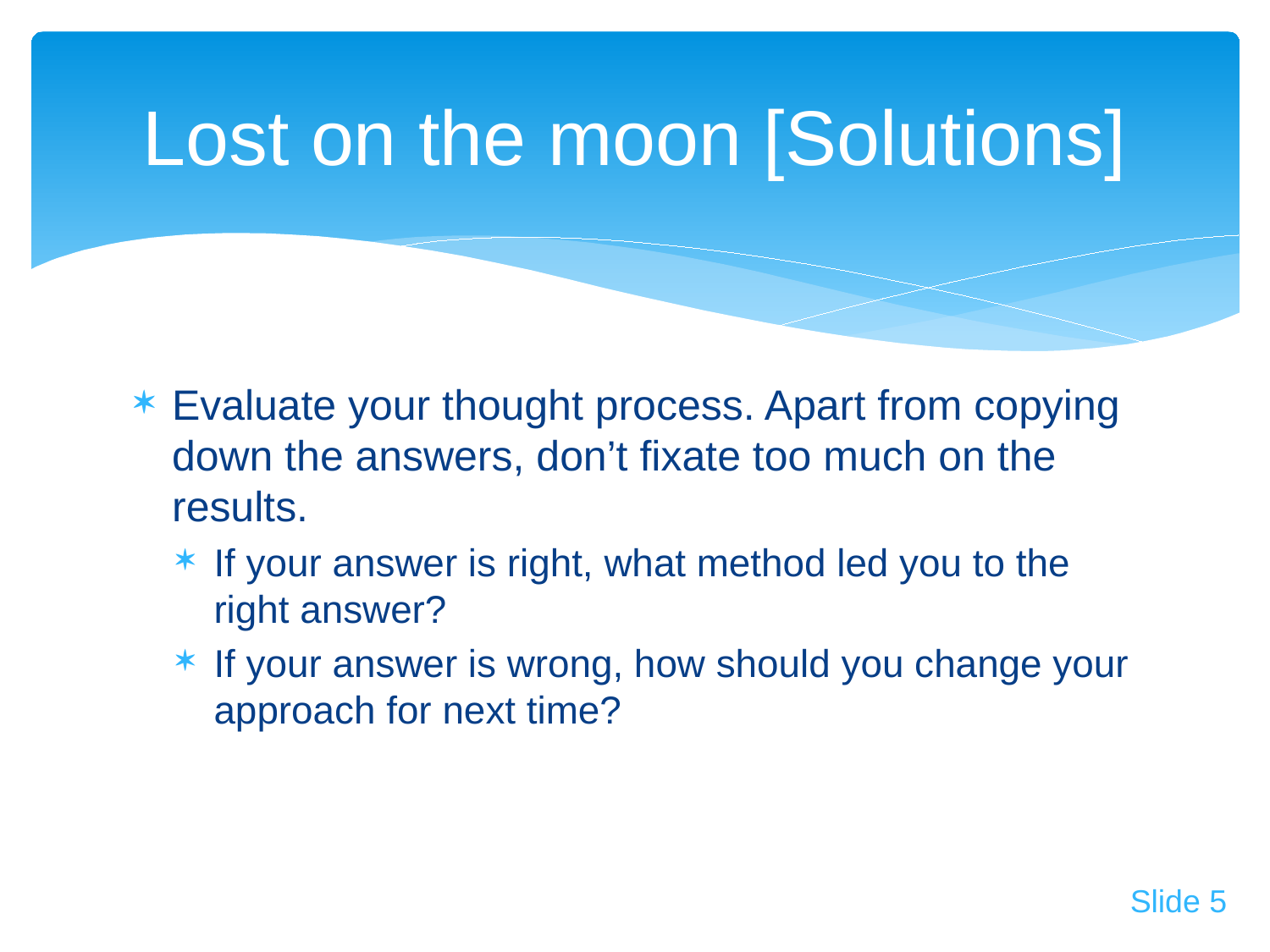

# Lost on the moon [Solutions]
Evaluate your thought process. Apart from copying down the answers, don’t fixate too much on the results.
If your answer is right, what method led you to the right answer?
If your answer is wrong, how should you change your approach for next time?
Slide 5